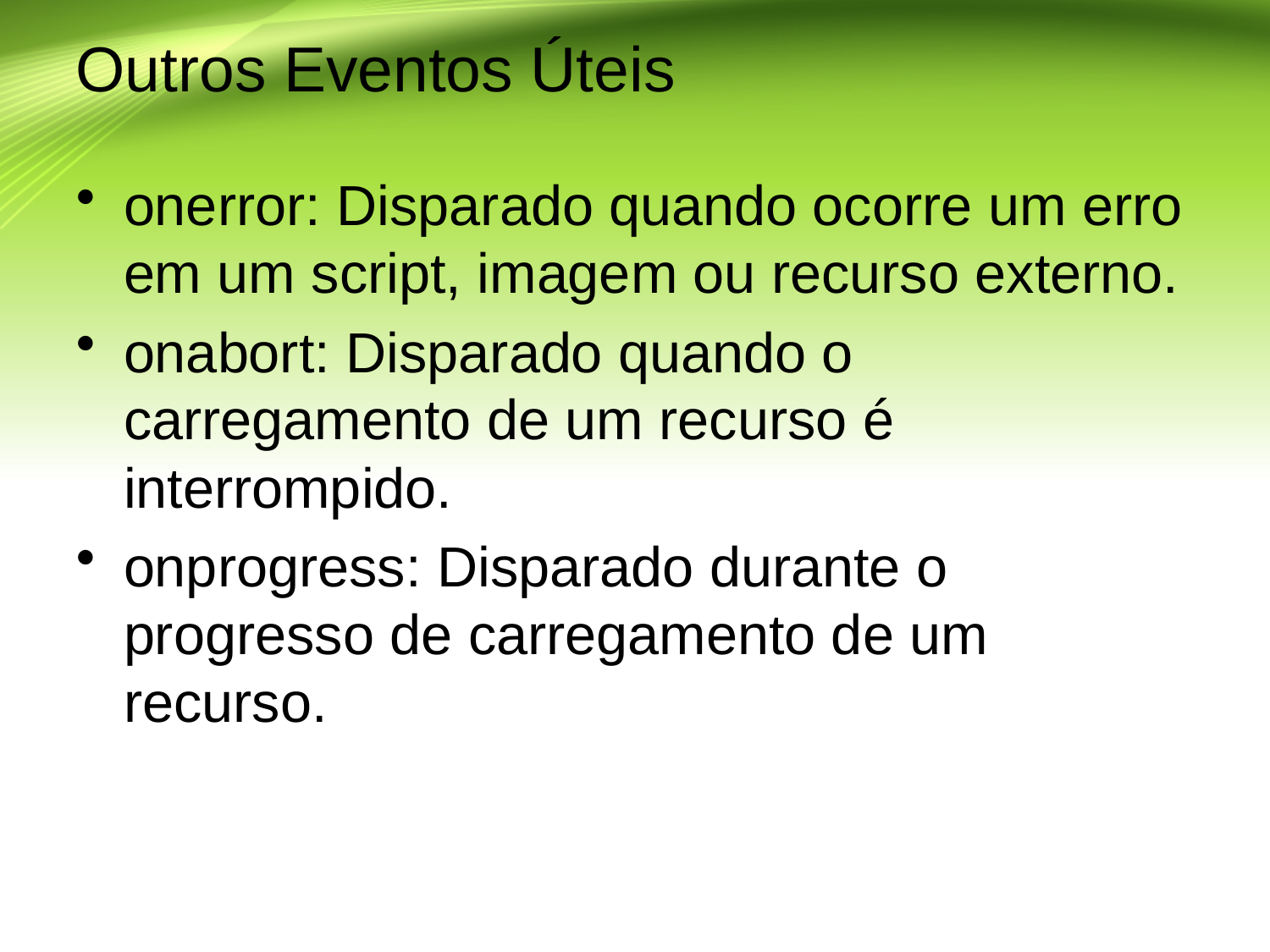

# Outros Eventos Úteis
onerror: Disparado quando ocorre um erro em um script, imagem ou recurso externo.
onabort: Disparado quando o carregamento de um recurso é interrompido.
onprogress: Disparado durante o progresso de carregamento de um recurso.